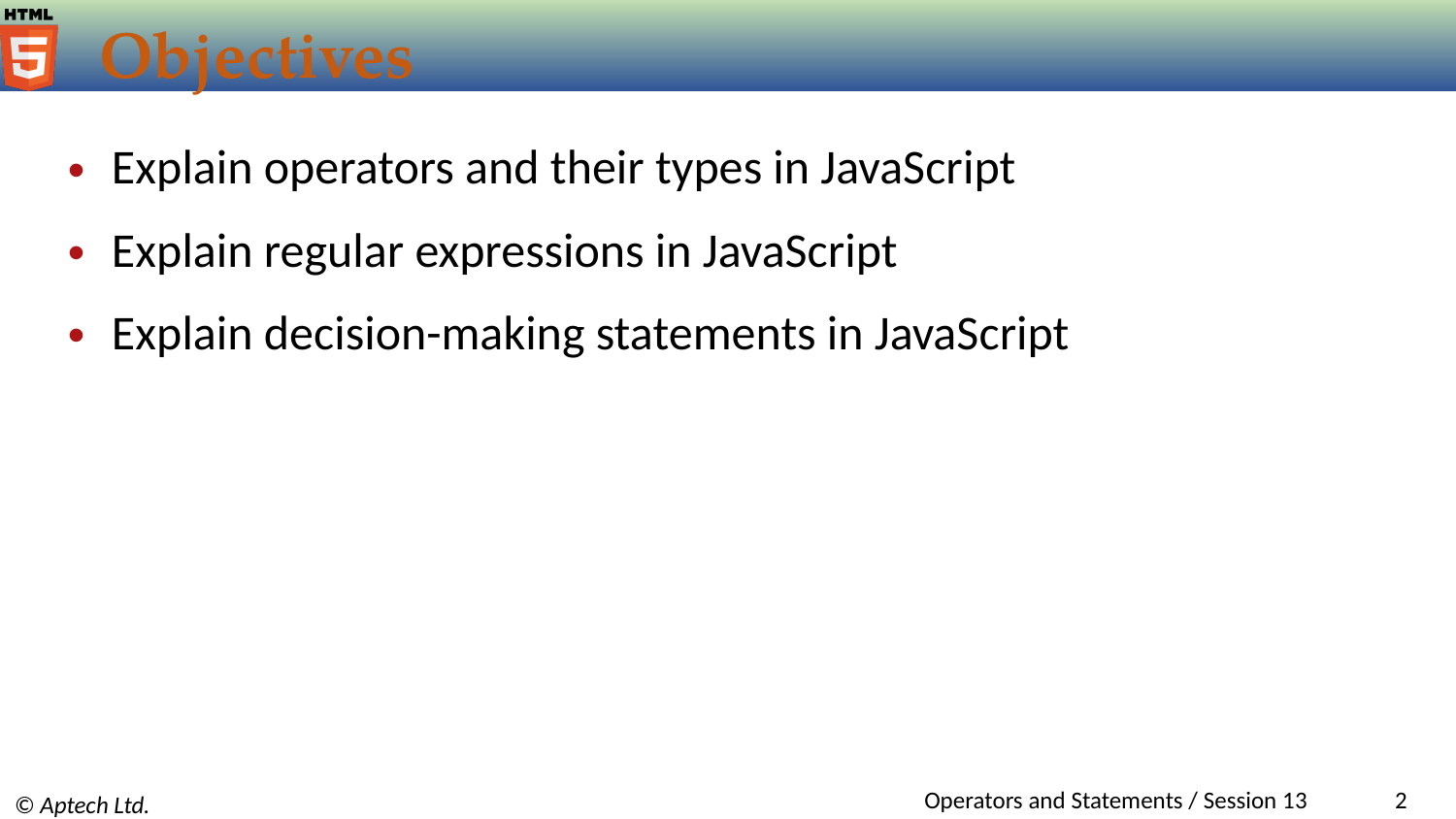

# Objectives
Explain operators and their types in JavaScript
Explain regular expressions in JavaScript
Explain decision-making statements in JavaScript

Operators and Statements / Session 13
2